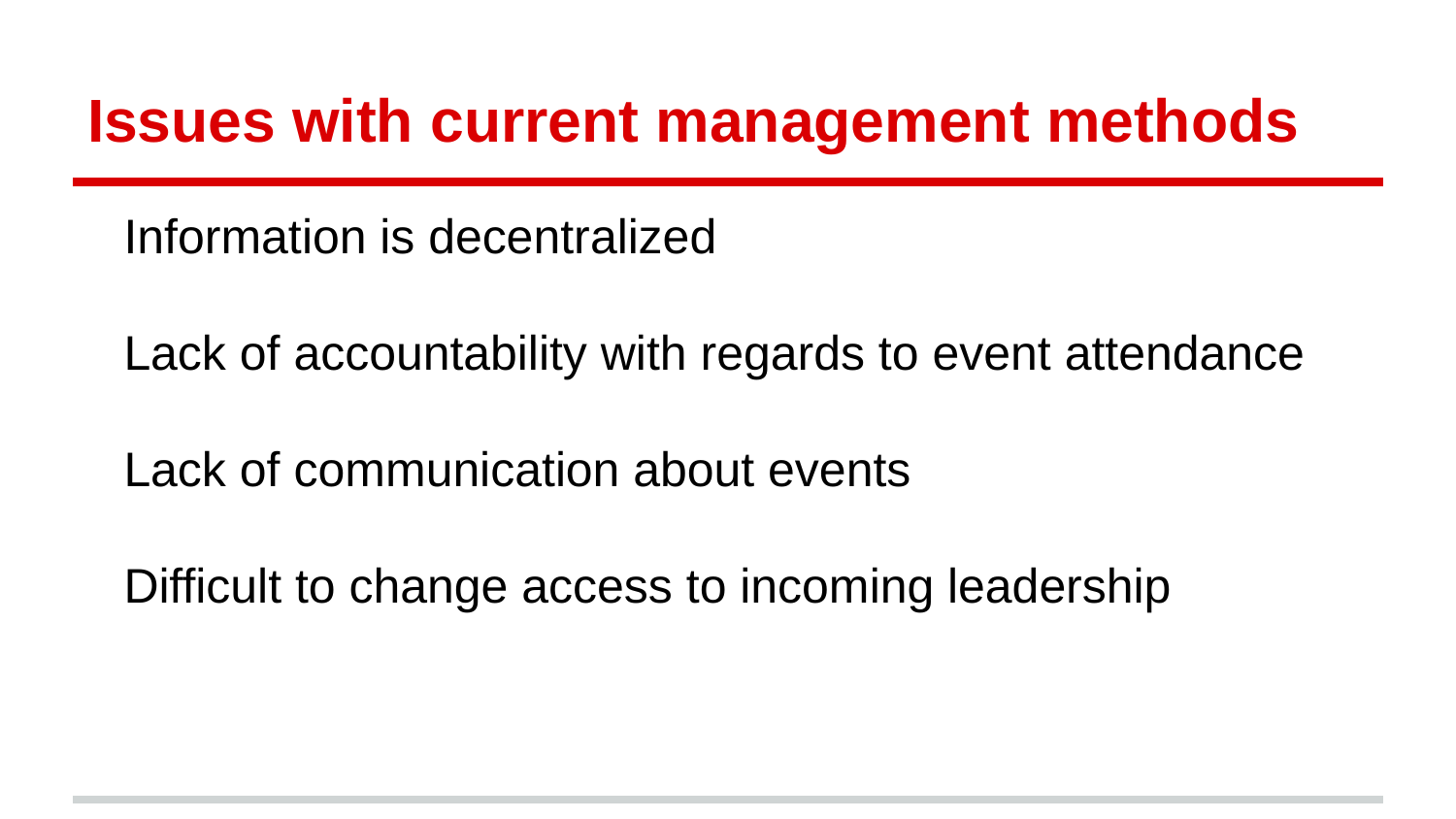

# Issues with current management methods
Information is decentralized

Lack of accountability with regards to event attendance

Lack of communication about events

Difficult to change access to incoming leadership